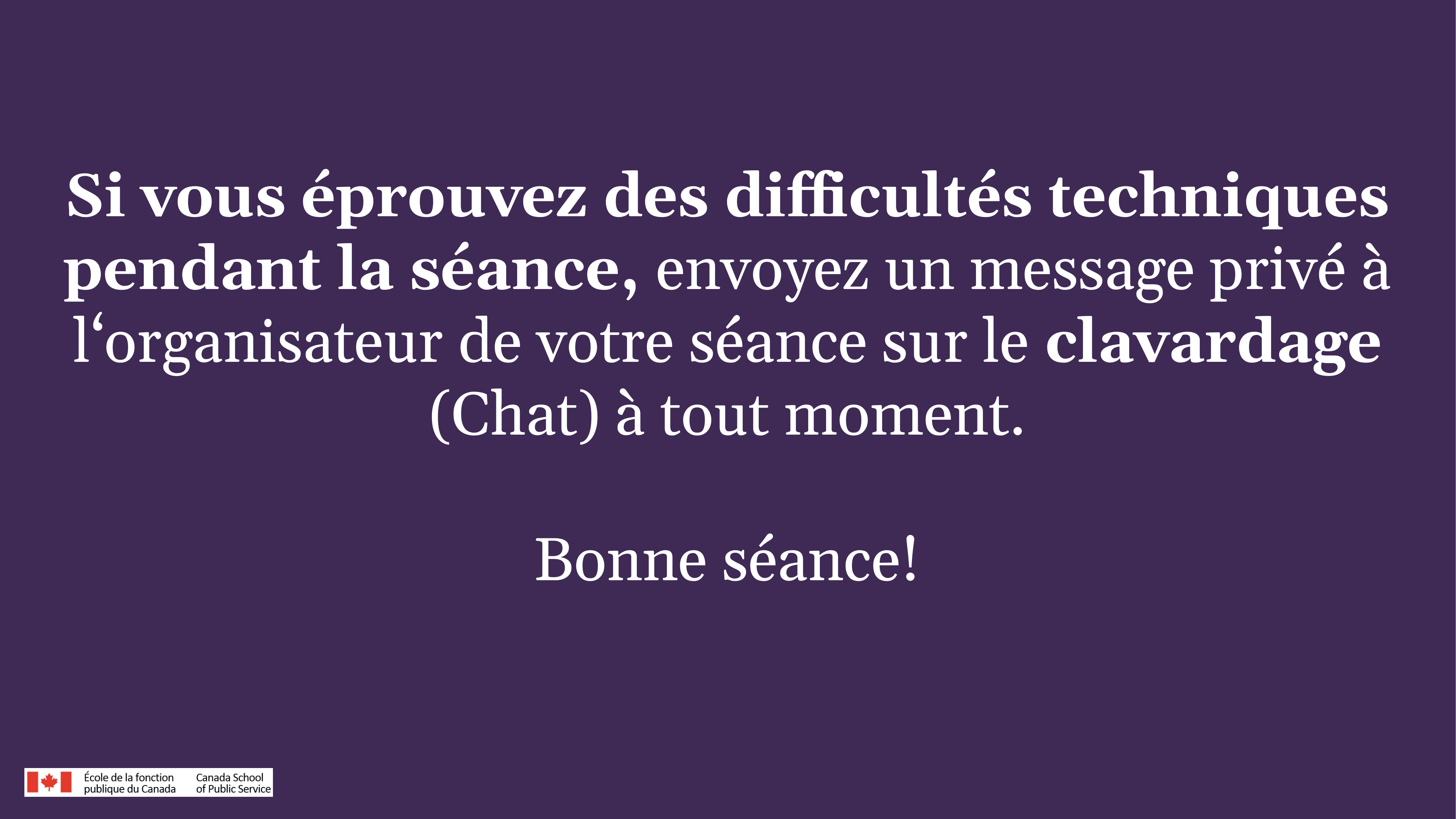

Si vous éprouvez des difficultés techniques pendant la séance, envoyez un message privé à l‘organisateur de votre séance sur le clavardage (Chat) à tout moment.

Bonne séance!